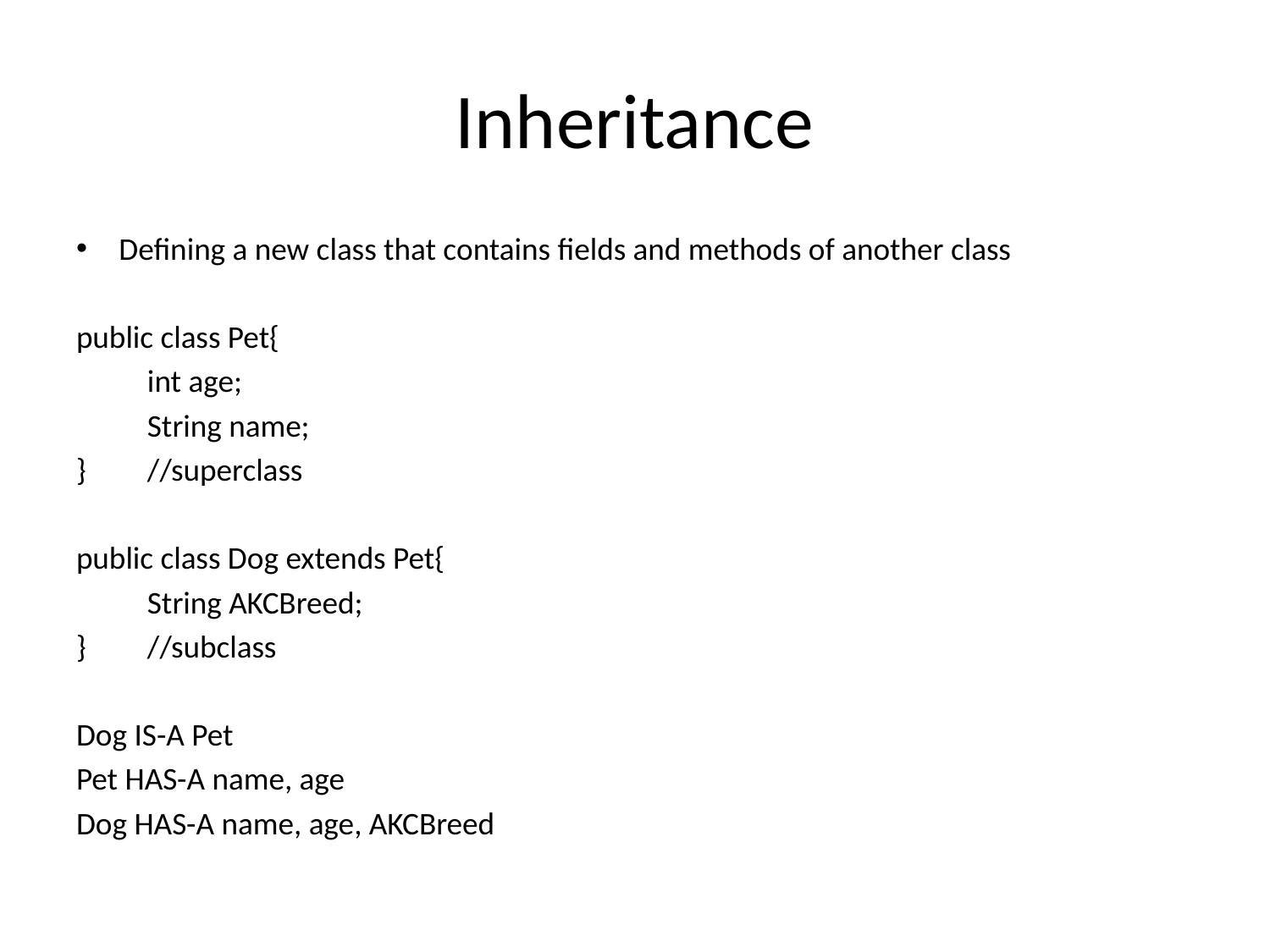

# Inheritance
Defining a new class that contains fields and methods of another class

public class Pet{
	int age;
	String name;
}	//superclass

public class Dog extends Pet{
	String AKCBreed;
}	//subclass

Dog IS-A Pet
Pet HAS-A name, age
Dog HAS-A name, age, AKCBreed